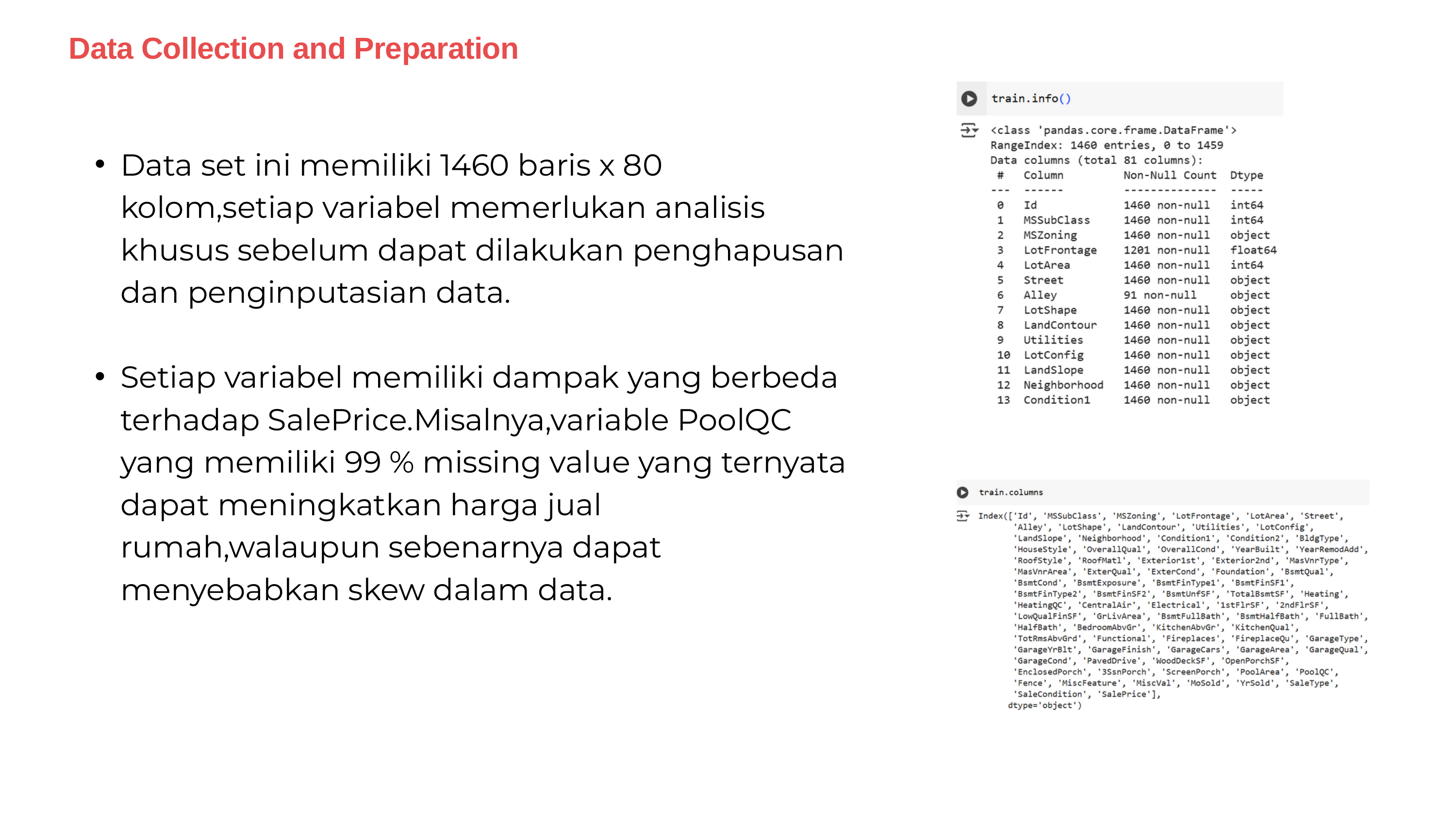

Data Collection and Preparation

Data set ini memiliki 1460 baris x 80 kolom,setiap variabel memerlukan analisis khusus sebelum dapat dilakukan penghapusan dan penginputasian data.

Setiap variabel memiliki dampak yang berbeda terhadap SalePrice.Misalnya,variable PoolQC yang memiliki 99 % missing value yang ternyata dapat meningkatkan harga jual rumah,walaupun sebenarnya dapat menyebabkan skew dalam data.